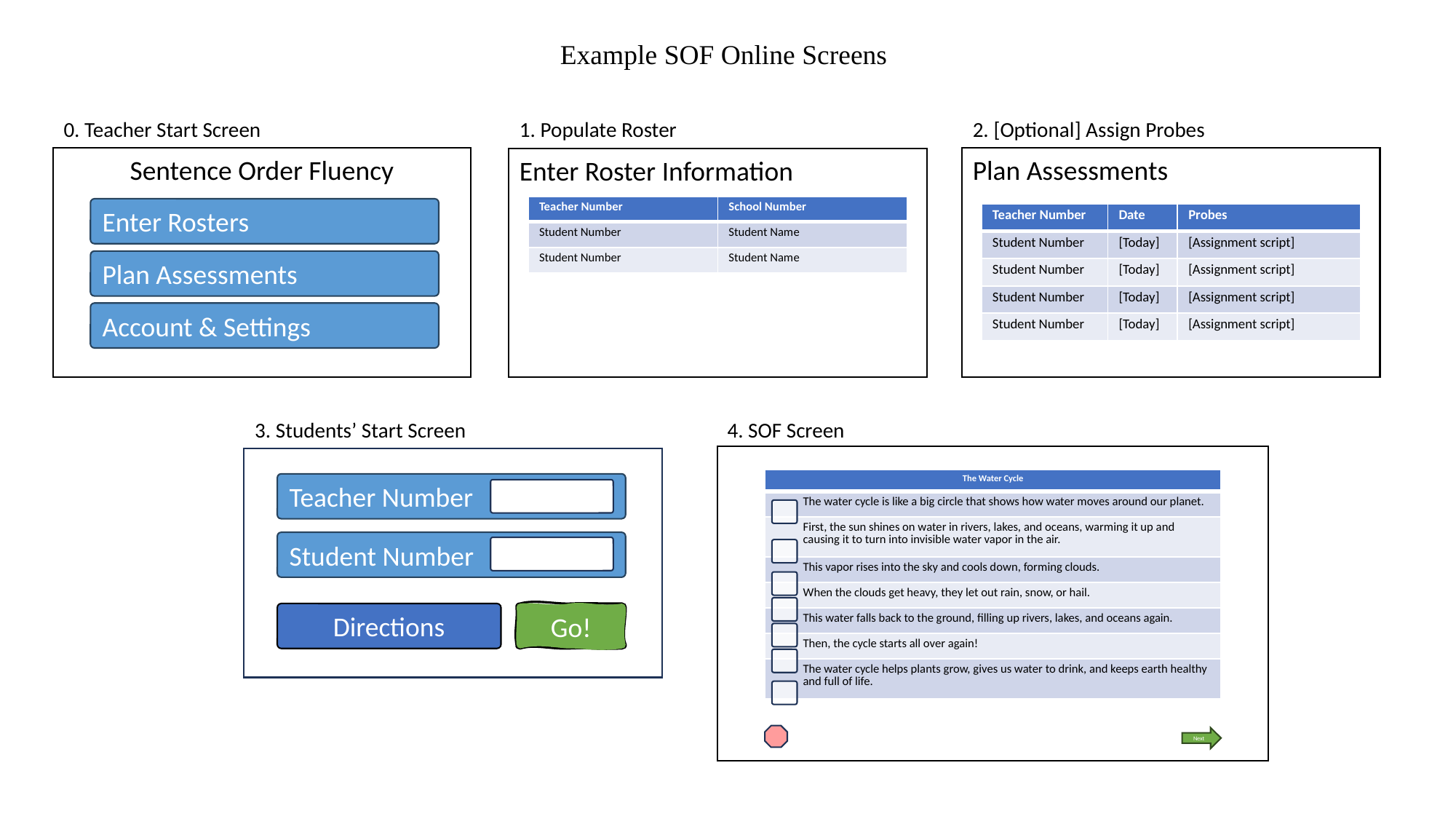

Example SOF Online Screens
0. Teacher Start Screen
2. [Optional] Assign Probes
1. Populate Roster
Sentence Order Fluency
Plan Assessments
Enter Roster Information
| Teacher Number | School Number |
| --- | --- |
| Student Number | Student Name |
| Student Number | Student Name |
Enter Rosters
| Teacher Number | Date | Probes |
| --- | --- | --- |
| Student Number | [Today] | [Assignment script] |
| Student Number | [Today] | [Assignment script] |
| Student Number | [Today] | [Assignment script] |
| Student Number | [Today] | [Assignment script] |
Plan Assessments
Account & Settings
3. Students’ Start Screen
4. SOF Screen

Teacher Number

Student Number

Directions
Go!
| The Water Cycle |
| --- |
| The water cycle is like a big circle that shows how water moves around our planet. |
| First, the sun shines on water in rivers, lakes, and oceans, warming it up and causing it to turn into invisible water vapor in the air. |
| This vapor rises into the sky and cools down, forming clouds. |
| When the clouds get heavy, they let out rain, snow, or hail. |
| This water falls back to the ground, filling up rivers, lakes, and oceans again. |
| Then, the cycle starts all over again! |
| The water cycle helps plants grow, gives us water to drink, and keeps earth healthy and full of life. |

Next